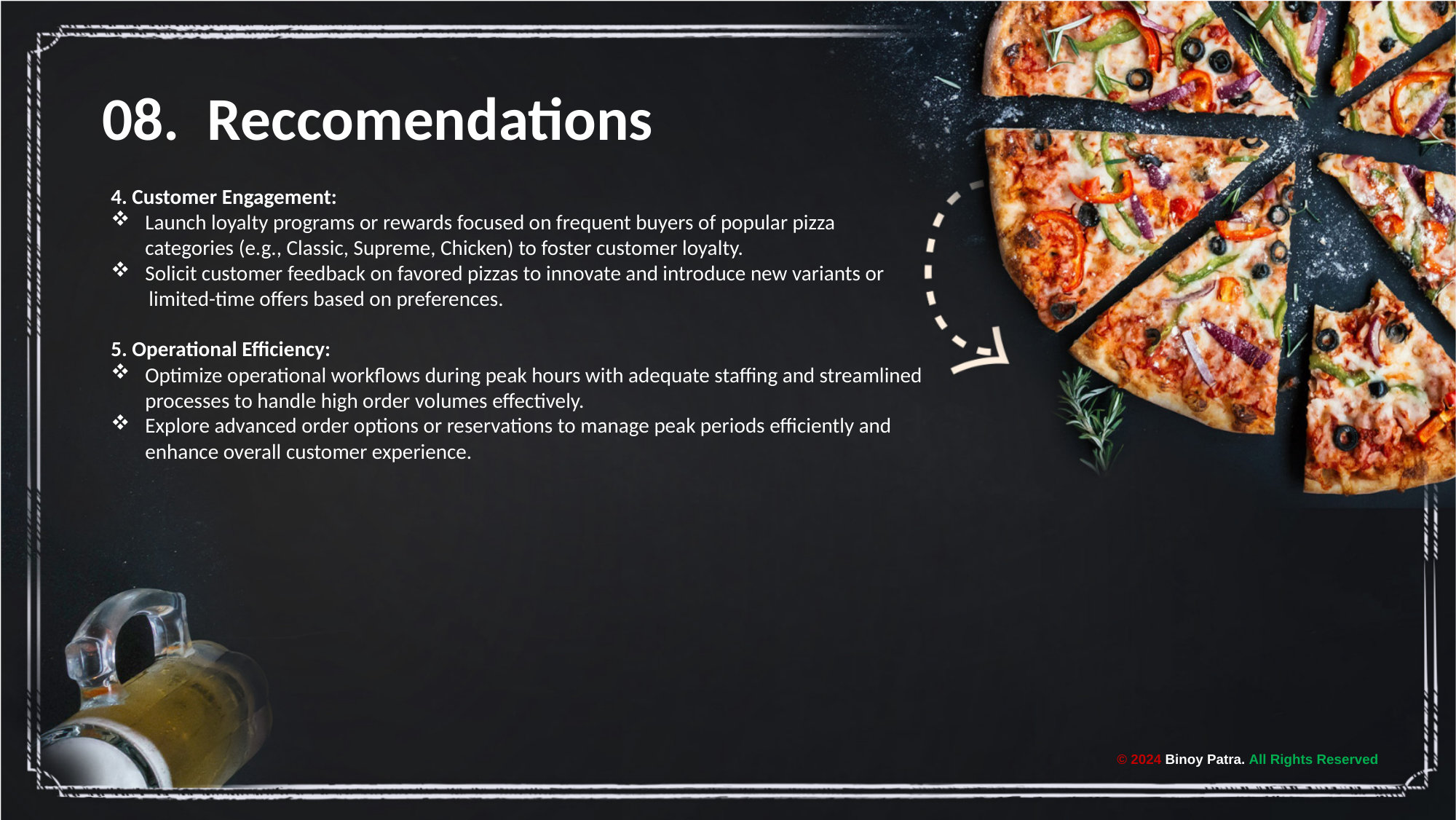

08.  Reccomendations
4. Customer Engagement:
Launch loyalty programs or rewards focused on frequent buyers of popular pizza categories (e.g., Classic, Supreme, Chicken) to foster customer loyalty.
Solicit customer feedback on favored pizzas to innovate and introduce new variants or
        limited-time offers based on preferences.

5. Operational Efficiency:
Optimize operational workflows during peak hours with adequate staffing and streamlined processes to handle high order volumes effectively.
Explore advanced order options or reservations to manage peak periods efficiently and      enhance overall customer experience.
© 2024 Binoy Patra. All Rights Reserved